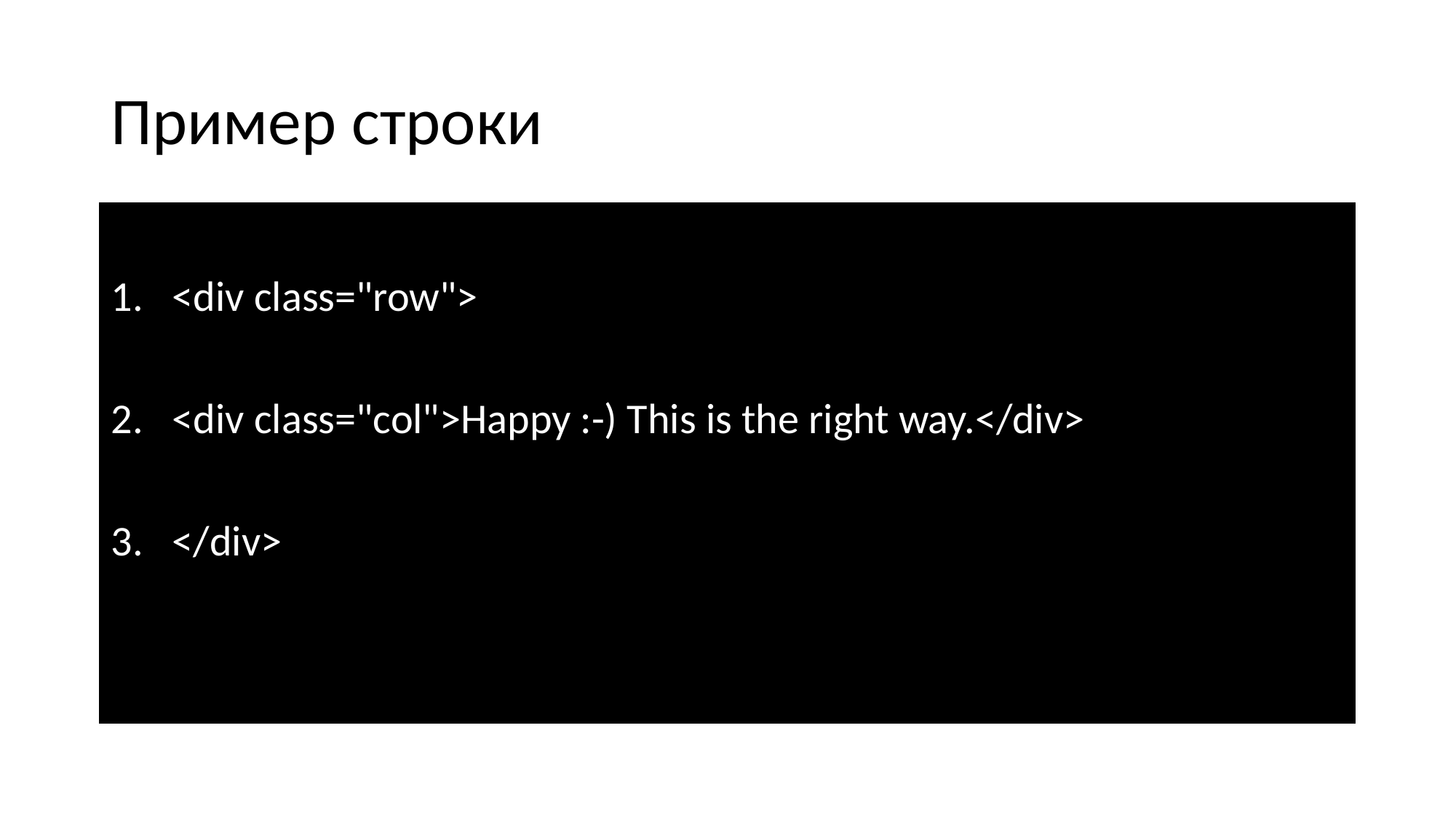

# Пример строки

<div class="row">

<div class="col">Happy :-) This is the right way.</div>

</div>